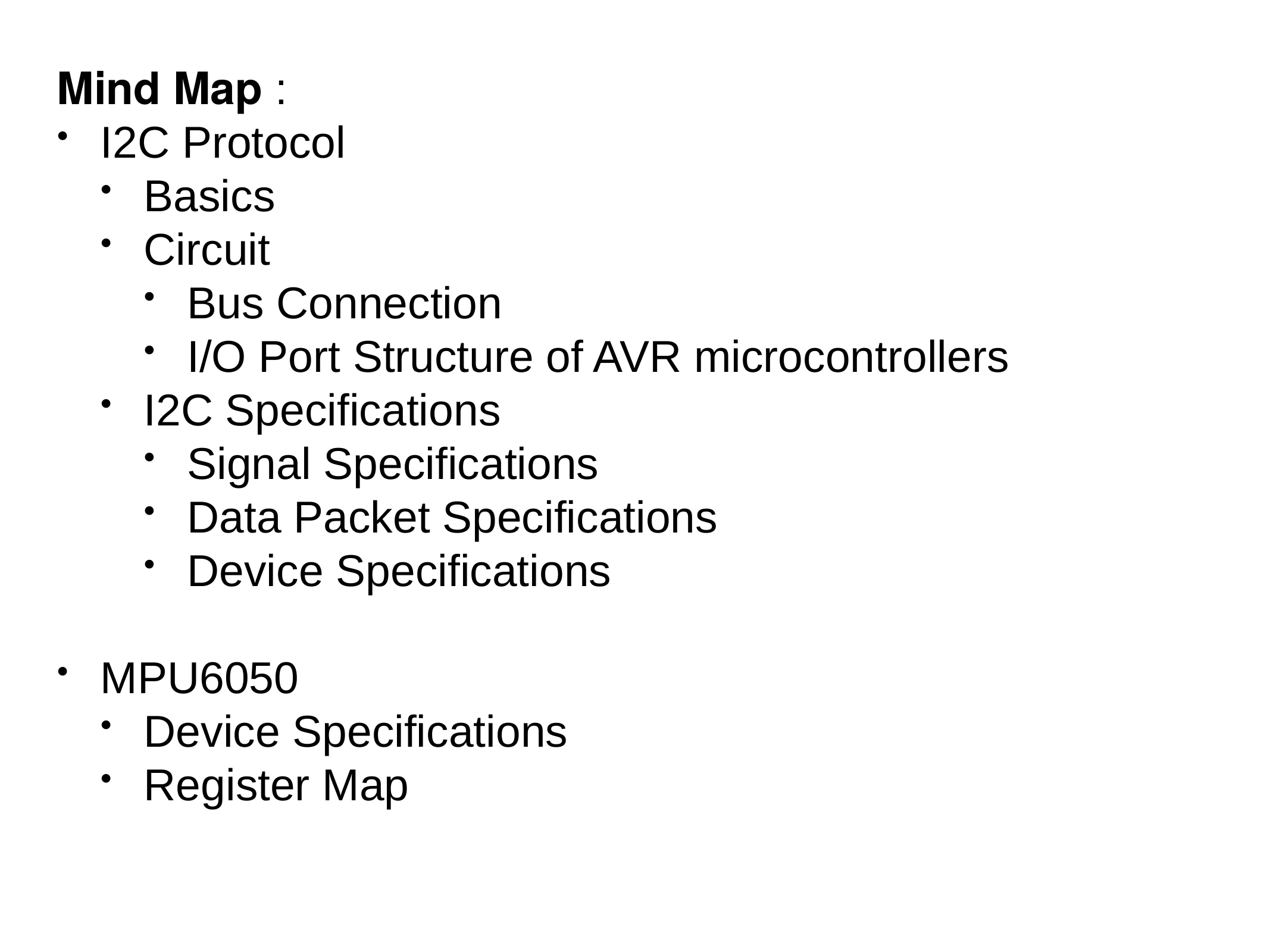

Mind Map :
I2C Protocol
Basics
Circuit
Bus Connection
I/O Port Structure of AVR microcontrollers
I2C Specifications
Signal Specifications
Data Packet Specifications
Device Specifications

MPU6050
Device Specifications
Register Map